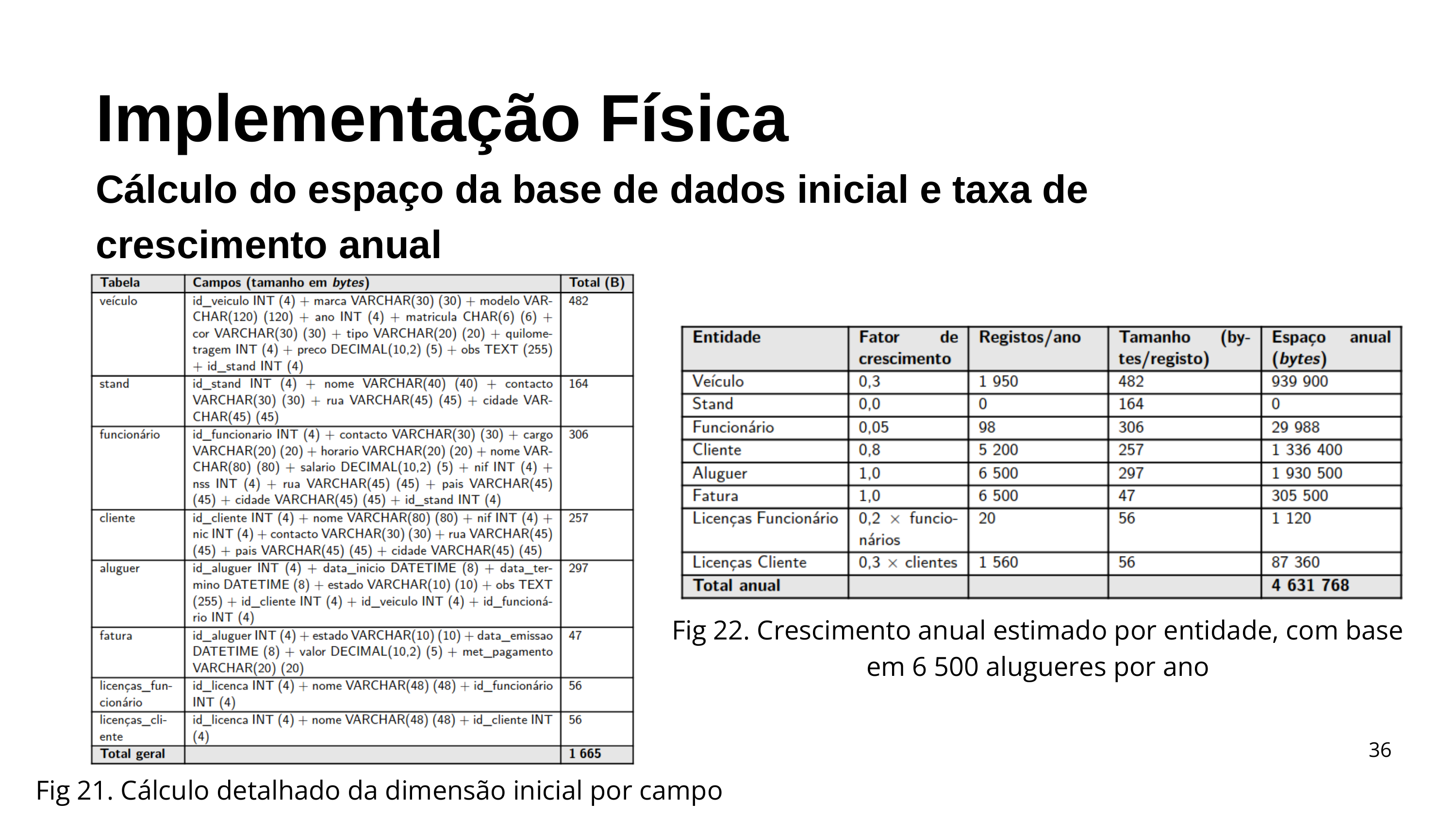

Implementação Física
Cálculo do espaço da base de dados inicial e taxa de crescimento anual

Fig 22. Crescimento anual estimado por entidade, com base em 6 500 alugueres por ano
36
Fig 21. Cálculo detalhado da dimensão inicial por campo